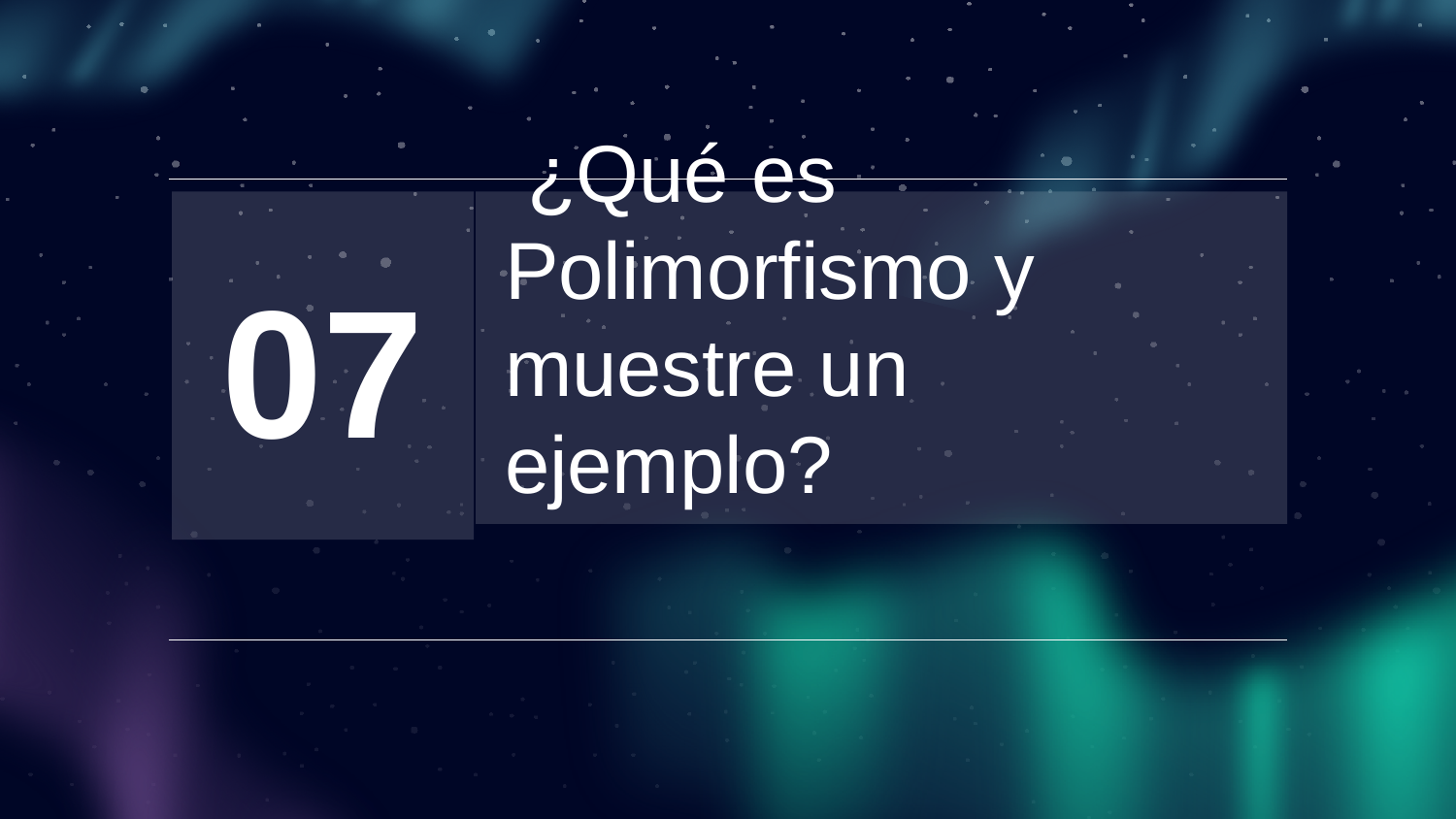

07
# ¿Qué es Polimorfismo y muestre un ejemplo?